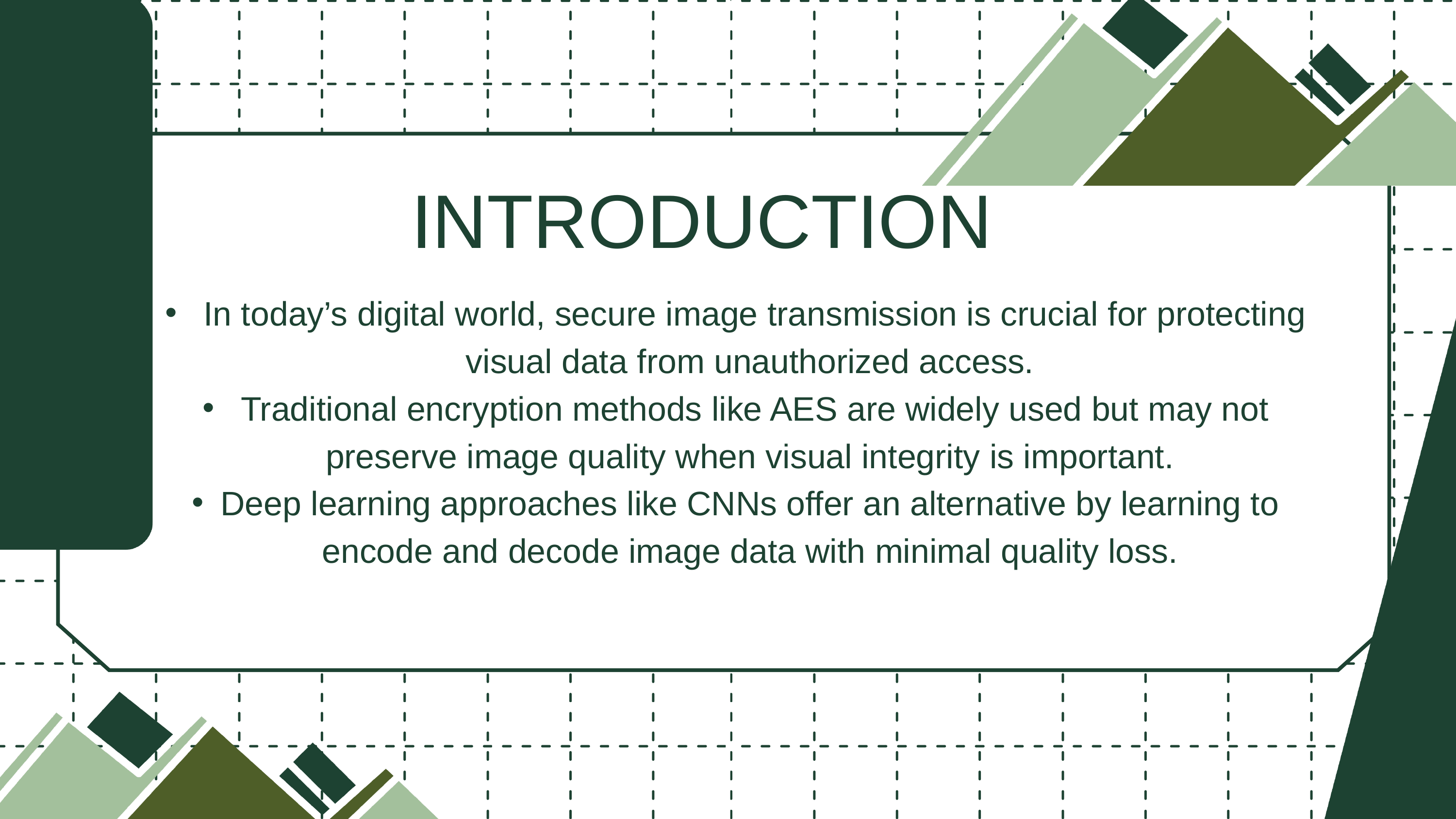

INTRODUCTION

 In today’s digital world, secure image transmission is crucial for protecting visual data from unauthorized access.
 Traditional encryption methods like AES are widely used but may not preserve image quality when visual integrity is important.
Deep learning approaches like CNNs offer an alternative by learning to encode and decode image data with minimal quality loss.